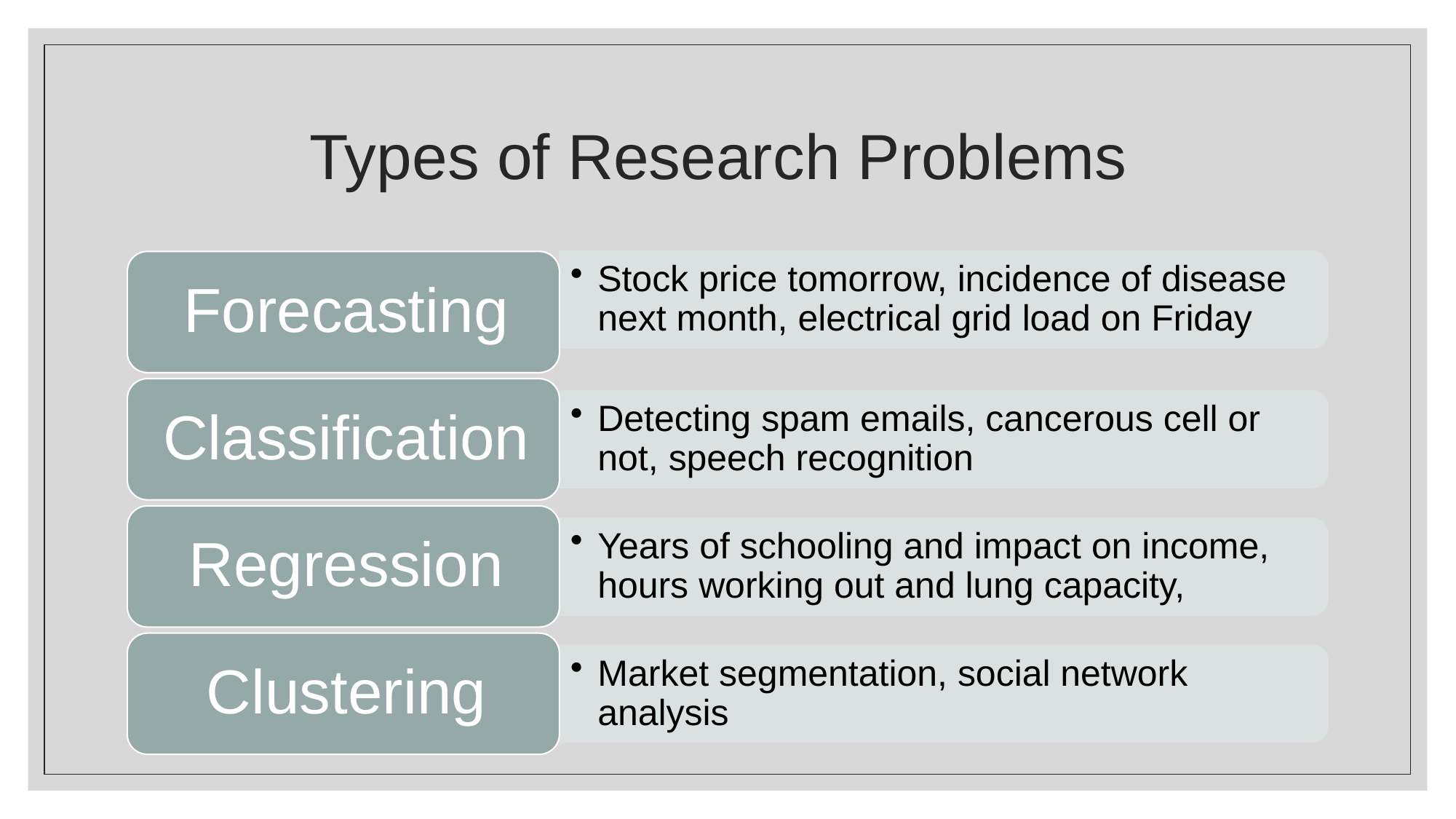

# Types of Research Problems
Stock price tomorrow, incidence of disease next month, electrical grid load on Friday
Forecasting
Detecting spam emails, cancerous cell or not, speech recognition
Classification
Years of schooling and impact on income, hours working out and lung capacity,
Regression
Market segmentation, social network analysis
Clustering